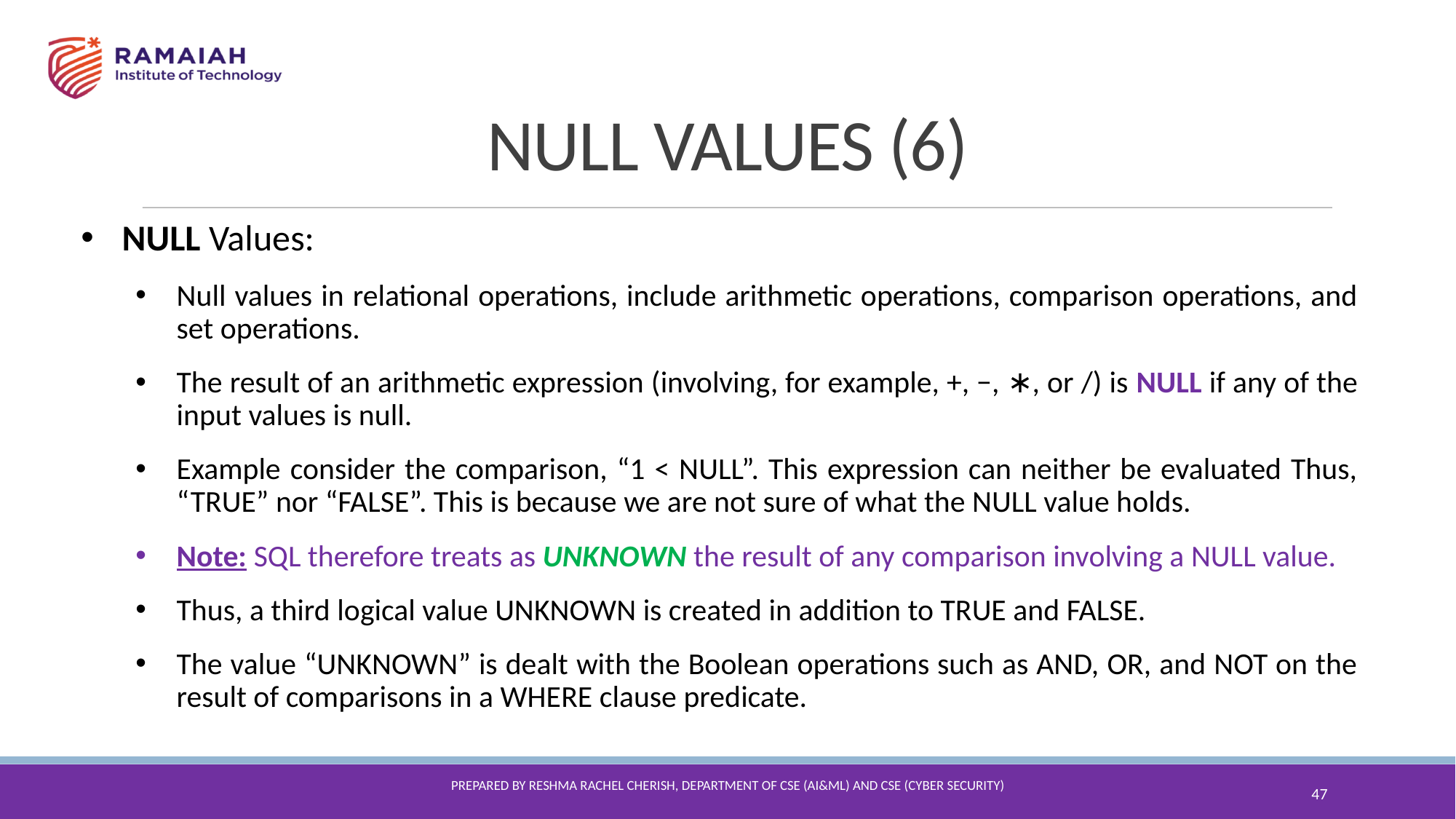

NULL VALUES (6)
NULL Values:
Null values in relational operations, include arithmetic operations, comparison operations, and set operations.
The result of an arithmetic expression (involving, for example, +, −, ∗, or /) is NULL if any of the input values is null.
Example consider the comparison, “1 < NULL”. This expression can neither be evaluated Thus, “TRUE” nor “FALSE”. This is because we are not sure of what the NULL value holds.
Note: SQL therefore treats as UNKNOWN the result of any comparison involving a NULL value.
Thus, a third logical value UNKNOWN is created in addition to TRUE and FALSE.
The value “UNKNOWN” is dealt with the Boolean operations such as AND, OR, and NOT on the result of comparisons in a WHERE clause predicate.

Prepared By reshma Rachel cherish, Department of CSE (ai&ml) and CSE (Cyber security)

47